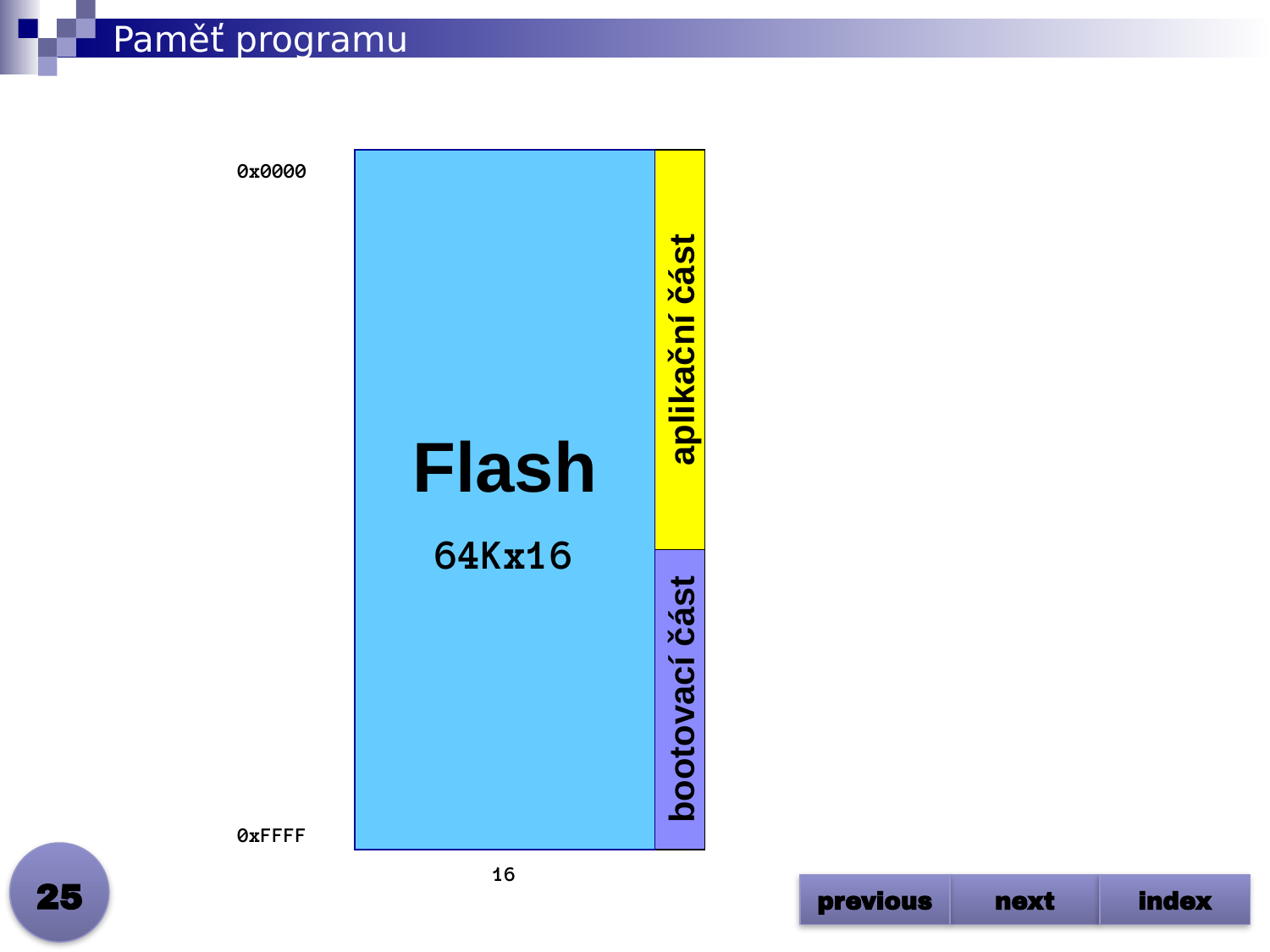

# Paměť programu
0x0000
Flash
64Kx16
aplikační část
bootovací část
0xFFFF

16
25
previous
next
index